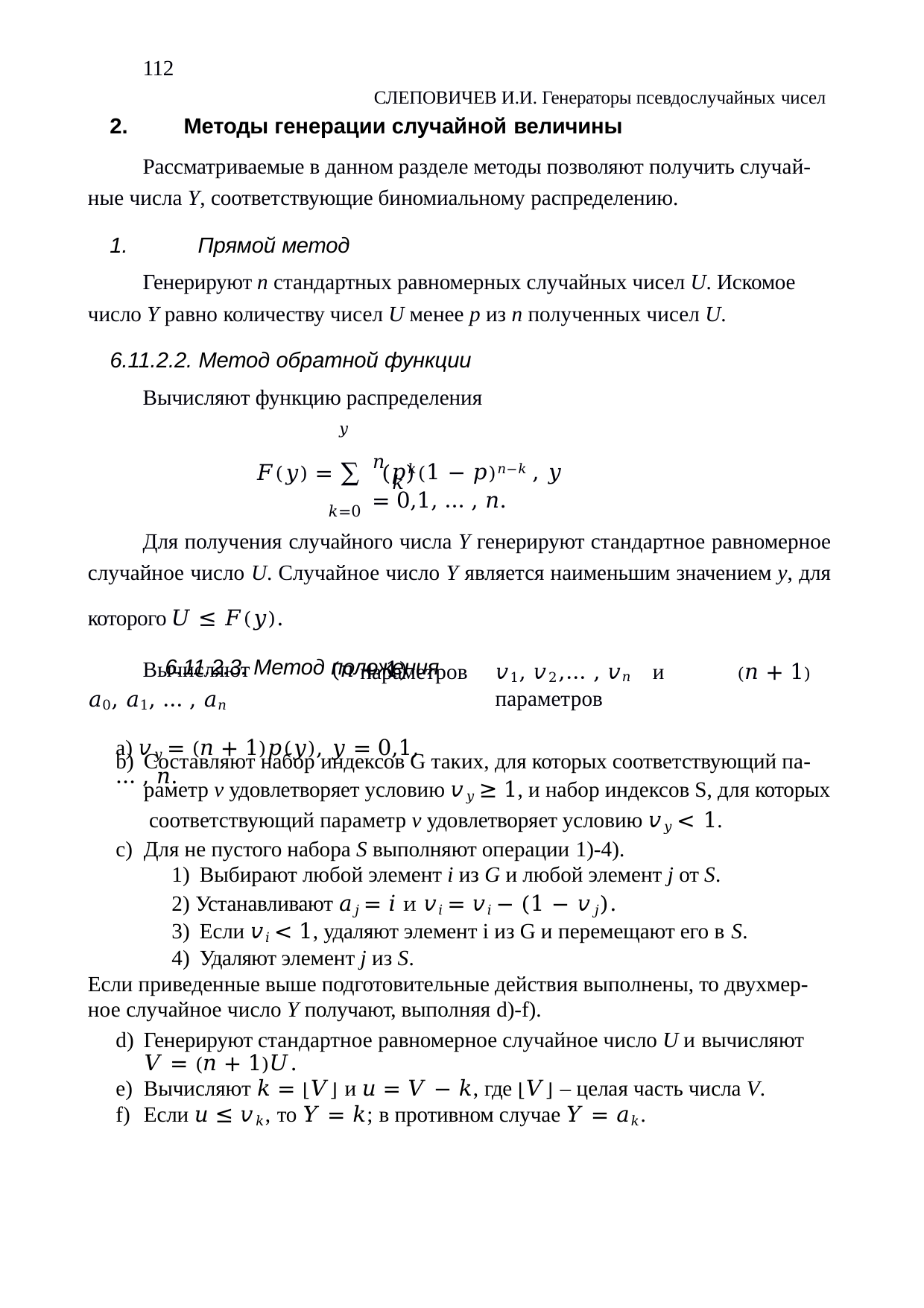

112
СЛЕПОВИЧЕВ И.И. Генераторы псевдослучайных чисел
Методы генерации случайной величины
Рассматриваемые в данном разделе методы позволяют получить случай-  ные числа Y, соответствующие биномиальному распределению.

Прямой метод
Генерируют n стандартных равномерных случайных чисел U. Искомое  число Y равно количеству чисел U менее p из n полученных чисел U.
6.11.2.2. Метод обратной функции
Вычисляют функцию распределения
𝑦
𝑛 𝑝𝑘(1 − 𝑝)𝑛−𝑘 , 𝑦 = 0,1, … , 𝑛.
𝐹(𝑦) = ∑ (𝑘)
𝑘=0
Для получения случайного числа Y генерируют стандартное равномерное  случайное число U. Случайное число Y является наименьшим значением y, для  которого 𝑈 ≤ 𝐹(𝑦).
6.11.2.3. Метод положения
Вычисляют	(𝑛 + 1)
𝑎0, 𝑎1, … , 𝑎𝑛
a) 𝑣𝑦 = (𝑛 + 1)𝑝(𝑦), 𝑦 = 0,1, … , 𝑛.
параметров	𝑣1, 𝑣2,… , 𝑣𝑛	и	(𝑛 + 1)	параметров
Составляют набор индексов G таких, для которых соответствующий па-  раметр v удовлетворяет условию 𝑣𝑦 ≥ 1, и набор индексов S, для которых  соответствующий параметр v удовлетворяет условию 𝑣𝑦 < 1.
Для не пустого набора S выполняют операции 1)-4).
Выбирают любой элемент i из G и любой элемент j от S.
2) Устанавливают 𝑎𝑗 = 𝑖 и 𝑣𝑖 = 𝑣𝑖 − (1 − 𝑣𝑗).
Если 𝑣𝑖 < 1, удаляют элемент i из G и перемещают его в S.
Удаляют элемент j из S.
Если приведенные выше подготовительные действия выполнены, то двухмер-  ное случайное число Y получают, выполняя d)-f).
Генерируют стандартное равномерное случайное число U и вычисляют
𝑉 = (𝑛 + 1)𝑈.
Вычисляют 𝑘 = ⌊𝑉⌋ и 𝑢 = 𝑉 − 𝑘, где ⌊𝑉⌋ – целая часть числа V.
Если 𝑢 ≤ 𝑣𝑘, то 𝑌 = 𝑘; в противном случае 𝑌 = 𝑎𝑘.